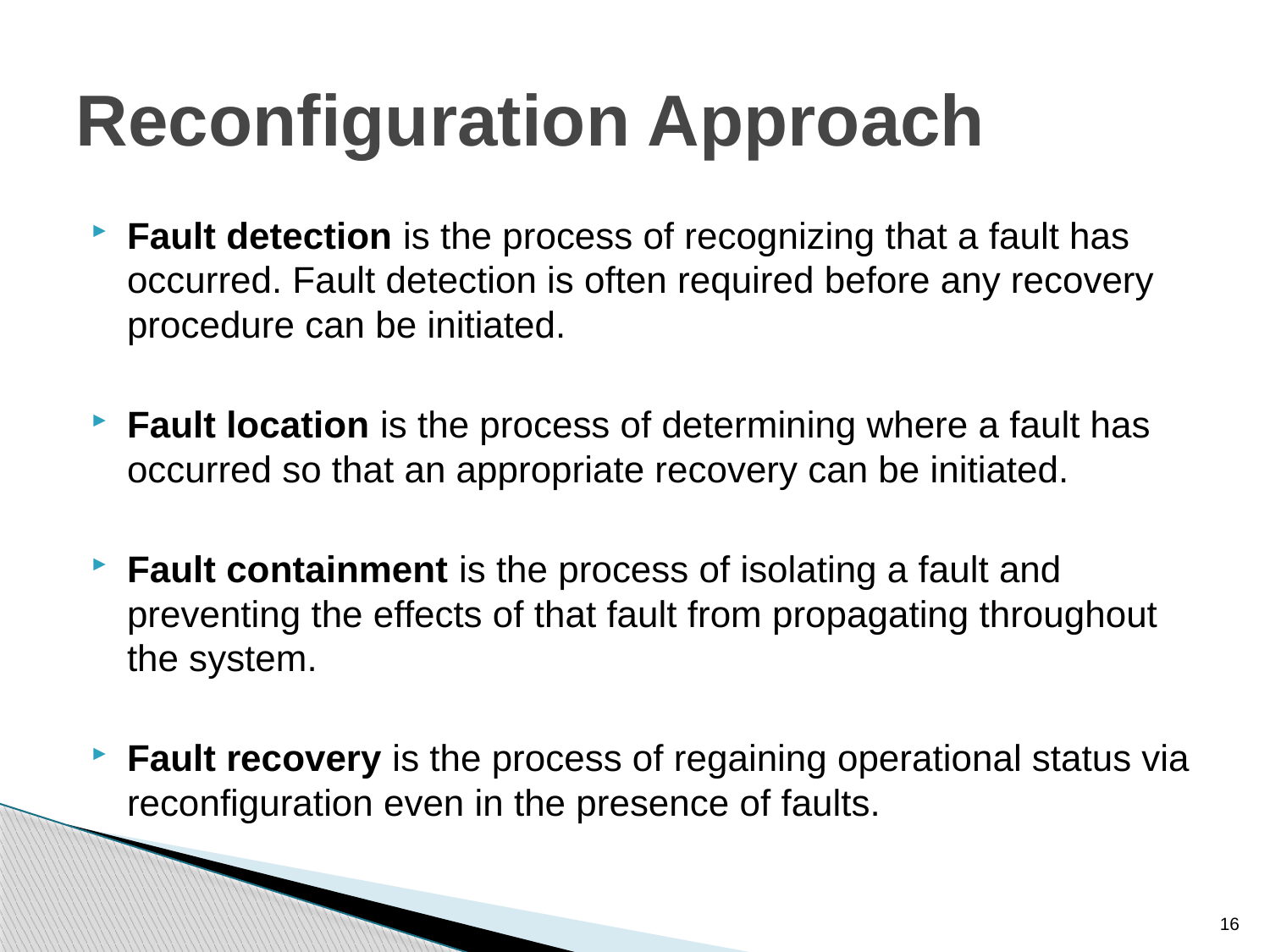

# Reconfiguration Approach
Fault detection is the process of recognizing that a fault has occurred. Fault detection is often required before any recovery procedure can be initiated.

Fault location is the process of determining where a fault has occurred so that an appropriate recovery can be initiated.

Fault containment is the process of isolating a fault and preventing the effects of that fault from propagating throughout the system.

Fault recovery is the process of regaining operational status via reconfiguration even in the presence of faults.
16